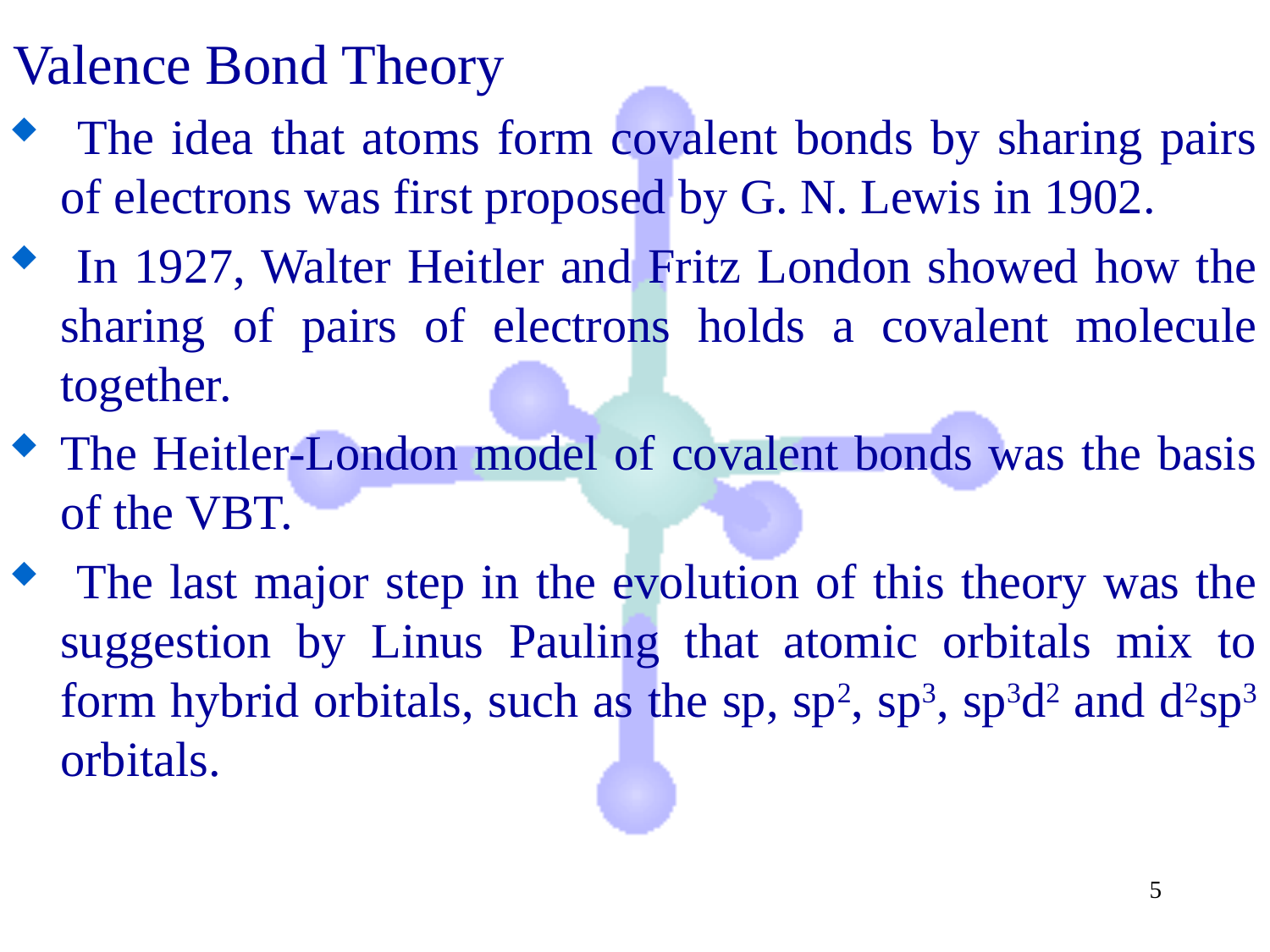

Valence Bond Theory
 The idea that atoms form covalent bonds by sharing pairs of electrons was first proposed by G. N. Lewis in 1902.
 In 1927, Walter Heitler and Fritz London showed how the sharing of pairs of electrons holds a covalent molecule together.
The Heitler-London model of covalent bonds was the basis of the VBT.
 The last major step in the evolution of this theory was the suggestion by Linus Pauling that atomic orbitals mix to form hybrid orbitals, such as the sp, sp2, sp3, sp3d2 and d2sp3 orbitals.
5